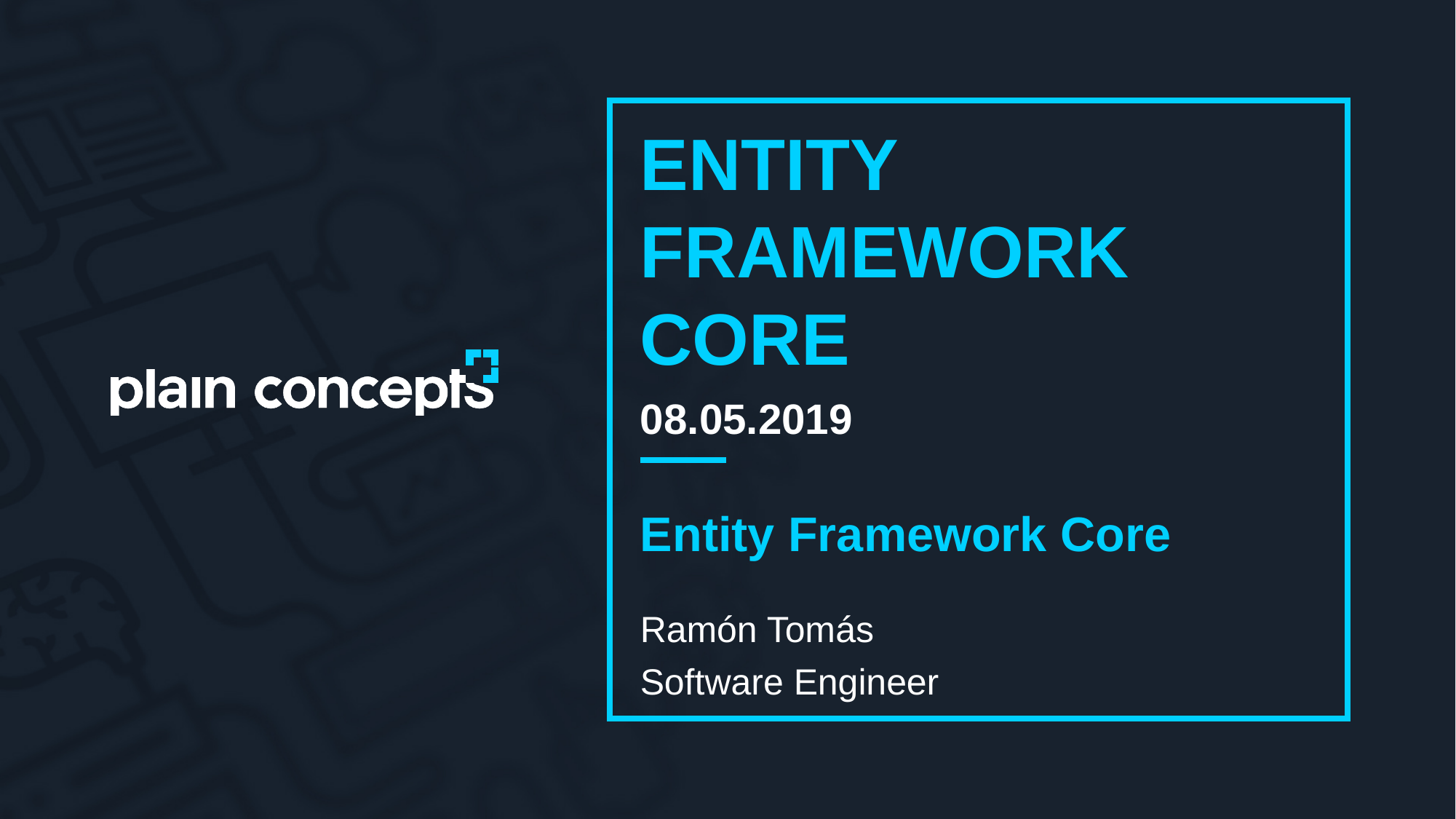

# ENTITY FRAMEWORK CORE
08.05.2019
Entity Framework Core
Ramón Tomás
Software Engineer